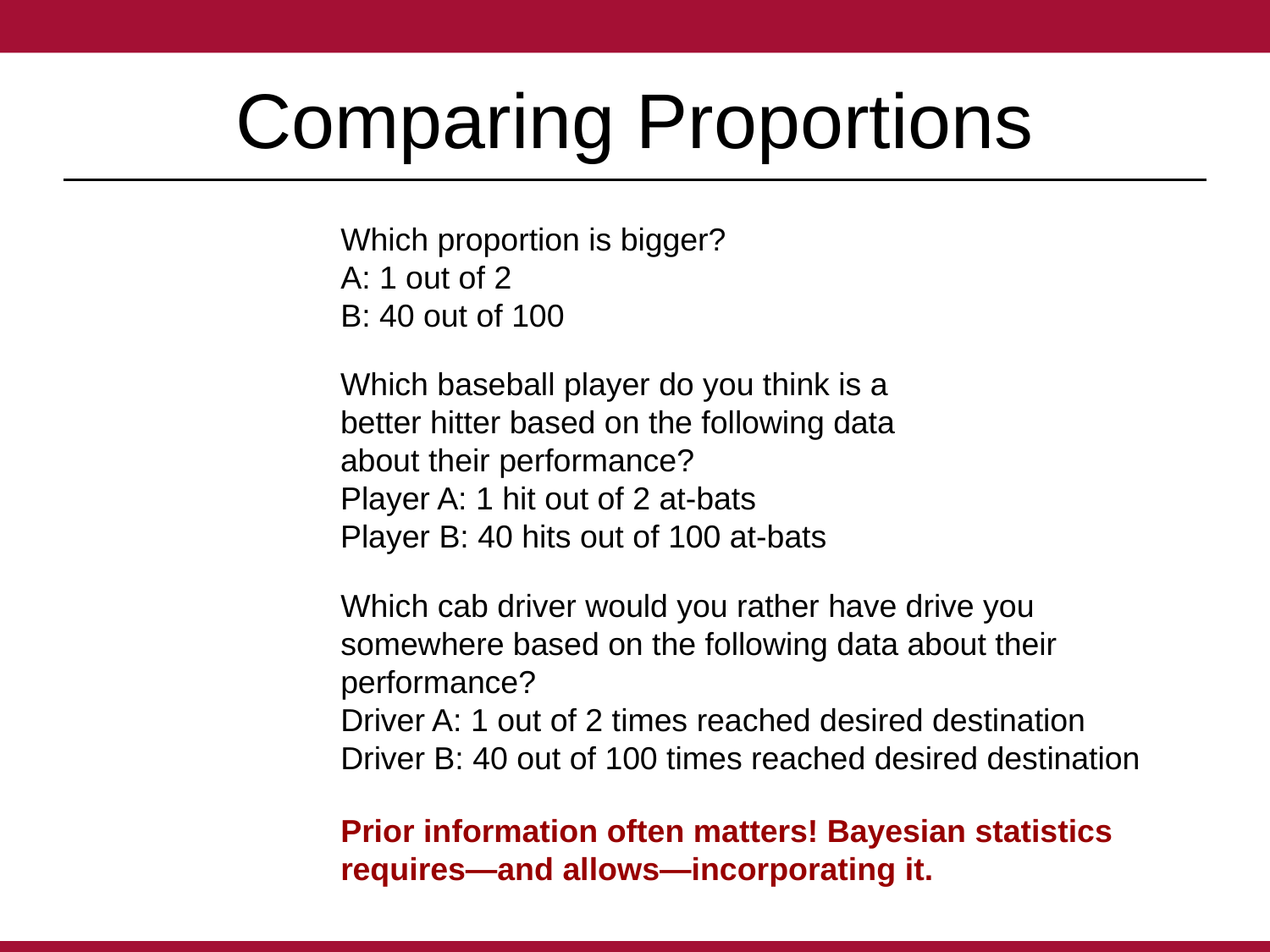

# Comparing Proportions
Which proportion is bigger?
A: 1 out of 2
B: 40 out of 100

Which baseball player do you think is a better hitter based on the following data about their performance?
Player A: 1 hit out of 2 at-bats
Player B: 40 hits out of 100 at-bats
Which cab driver would you rather have drive you somewhere based on the following data about their performance?
Driver A: 1 out of 2 times reached desired destination
Driver B: 40 out of 100 times reached desired destination
Prior information often matters! Bayesian statistics requires—and allows—incorporating it.